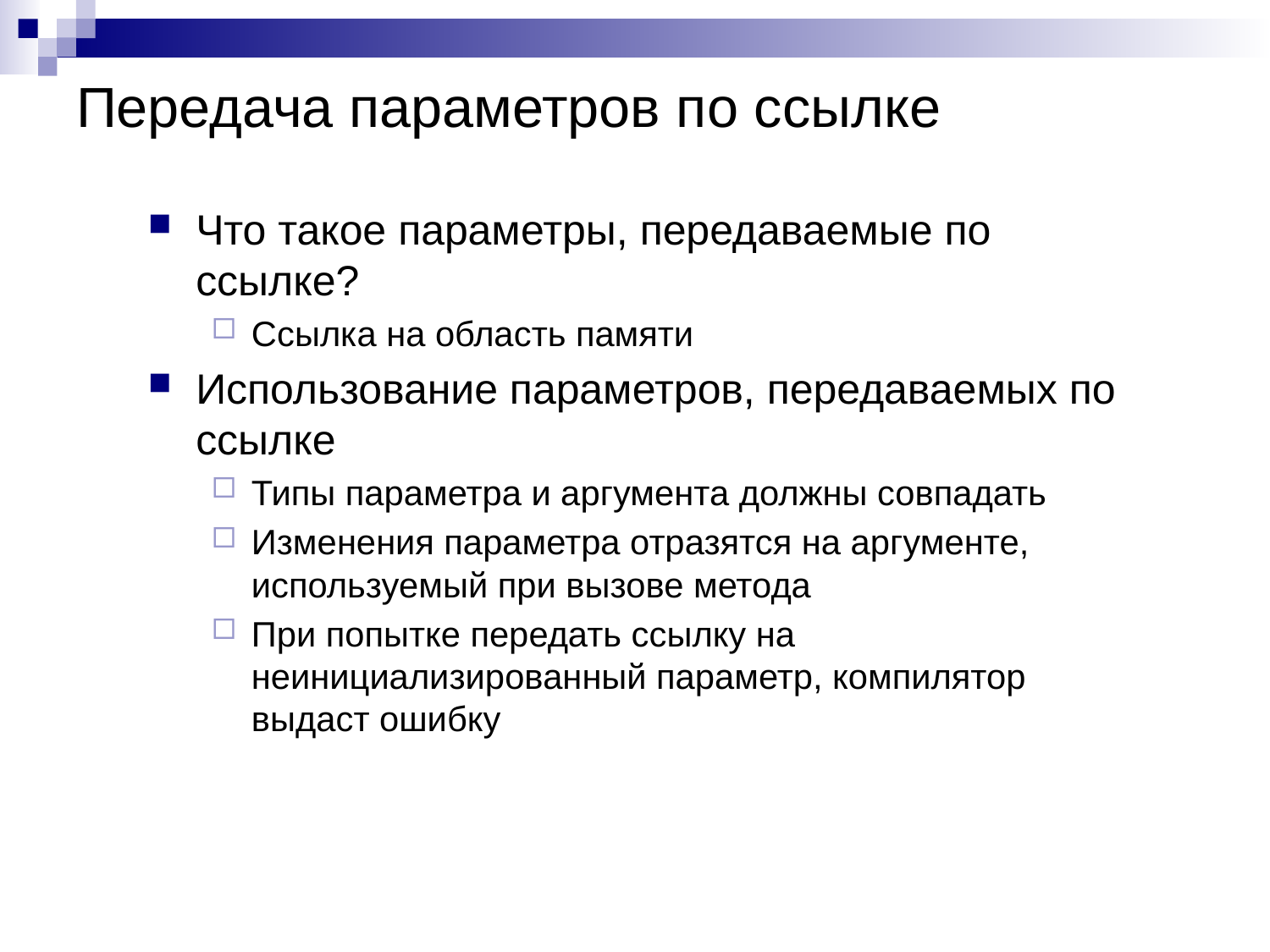

# Передача параметров по ссылке
Что такое параметры, передаваемые по ссылке?
Ссылка на область памяти
Использование параметров, передаваемых по ссылке
Типы параметра и аргумента должны совпадать
Изменения параметра отразятся на аргументе, используемый при вызове метода
При попытке передать ссылку на неинициализированный параметр, компилятор выдаст ошибку